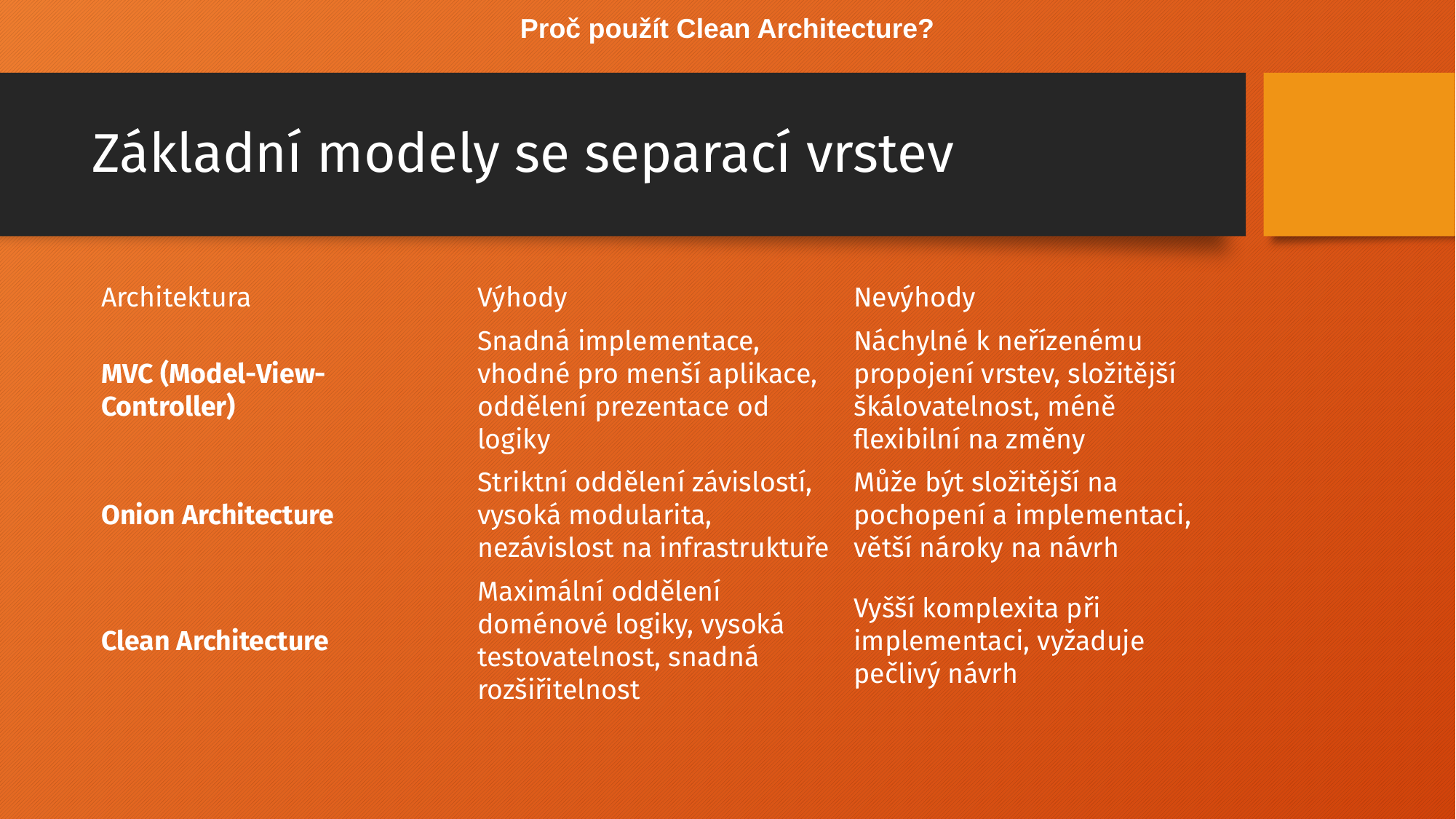

Proč použít Clean Architecture?
# Základní modely se separací vrstev
| Architektura | Výhody | Nevýhody |
| --- | --- | --- |
| MVC (Model-View-Controller) | Snadná implementace, vhodné pro menší aplikace, oddělení prezentace od logiky | Náchylné k neřízenému propojení vrstev, složitější škálovatelnost, méně flexibilní na změny |
| Onion Architecture | Striktní oddělení závislostí, vysoká modularita, nezávislost na infrastruktuře | Může být složitější na pochopení a implementaci, větší nároky na návrh |
| Clean Architecture | Maximální oddělení doménové logiky, vysoká testovatelnost, snadná rozšiřitelnost | Vyšší komplexita při implementaci, vyžaduje pečlivý návrh |